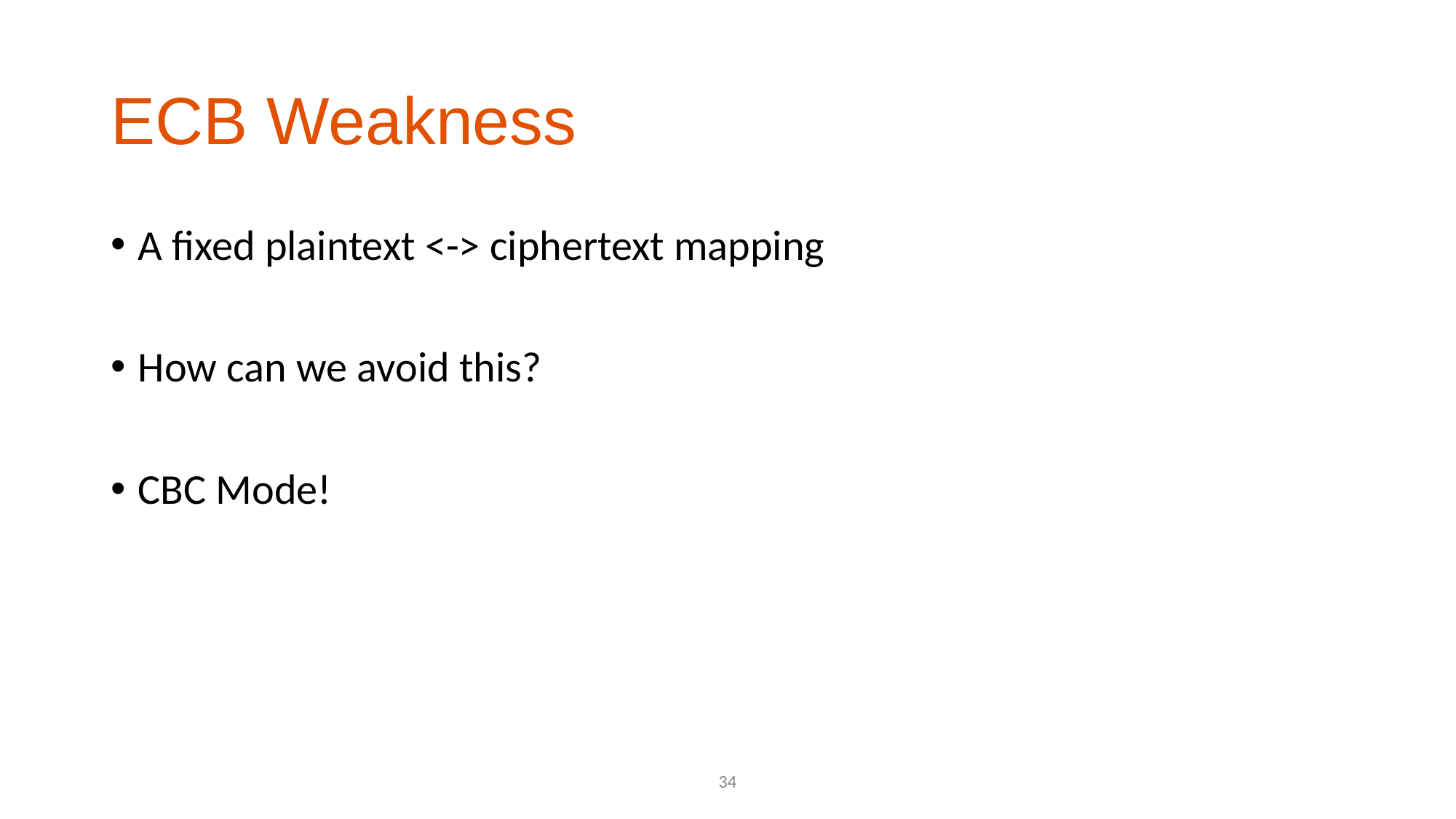

# ECB Weakness
A fixed plaintext <-> ciphertext mapping

How can we avoid this?

CBC Mode!
34